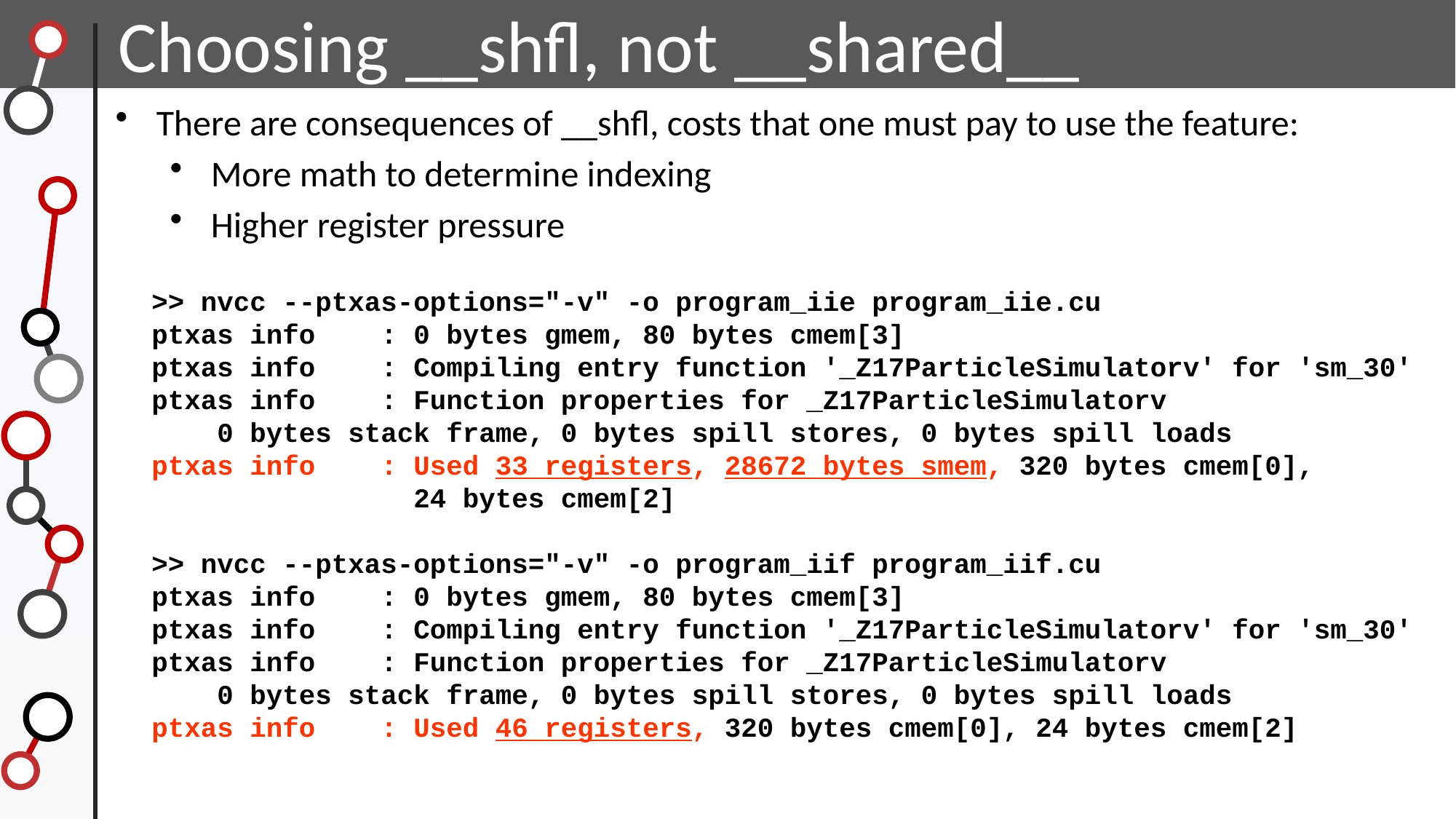

Choosing __shfl, not __shared__

There are consequences of __shfl, costs that one must pay to use the feature:
More math to determine indexing
Higher register pressure

>> nvcc --ptxas-options="-v" -o program_iie program_iie.cu
ptxas info    : 0 bytes gmem, 80 bytes cmem[3]
ptxas info    : Compiling entry function '_Z17ParticleSimulatorv' for 'sm_30'
ptxas info    : Function properties for _Z17ParticleSimulatorv
    0 bytes stack frame, 0 bytes spill stores, 0 bytes spill loads
ptxas info    : Used 33 registers, 28672 bytes smem, 320 bytes cmem[0],
                24 bytes cmem[2]

>> nvcc --ptxas-options="-v" -o program_iif program_iif.cu
ptxas info    : 0 bytes gmem, 80 bytes cmem[3]
ptxas info    : Compiling entry function '_Z17ParticleSimulatorv' for 'sm_30'
ptxas info    : Function properties for _Z17ParticleSimulatorv
    0 bytes stack frame, 0 bytes spill stores, 0 bytes spill loads
ptxas info    : Used 46 registers, 320 bytes cmem[0], 24 bytes cmem[2]